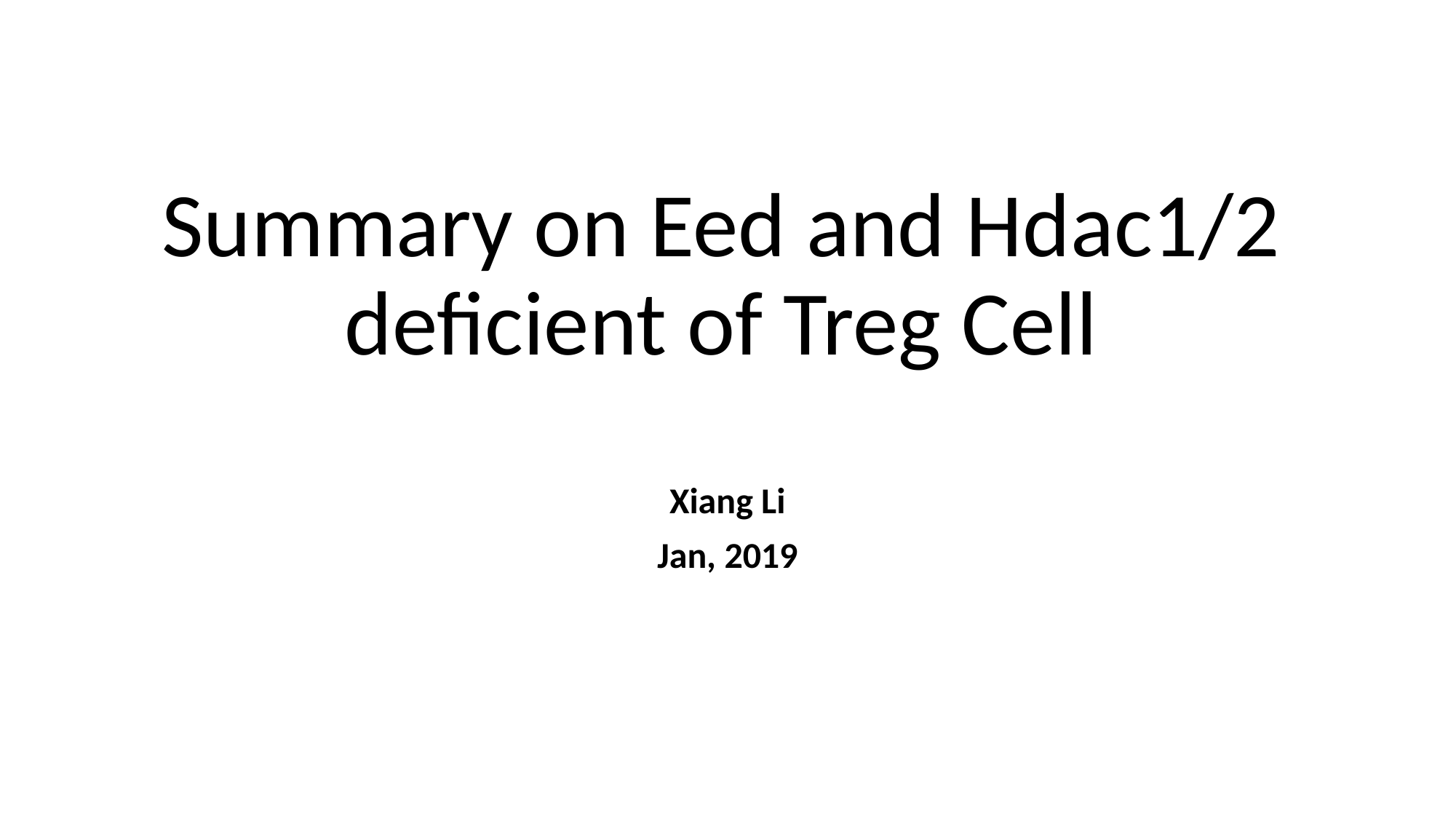

# Summary on Eed and Hdac1/2 deficient of Treg Cell
Xiang Li
Jan, 2019